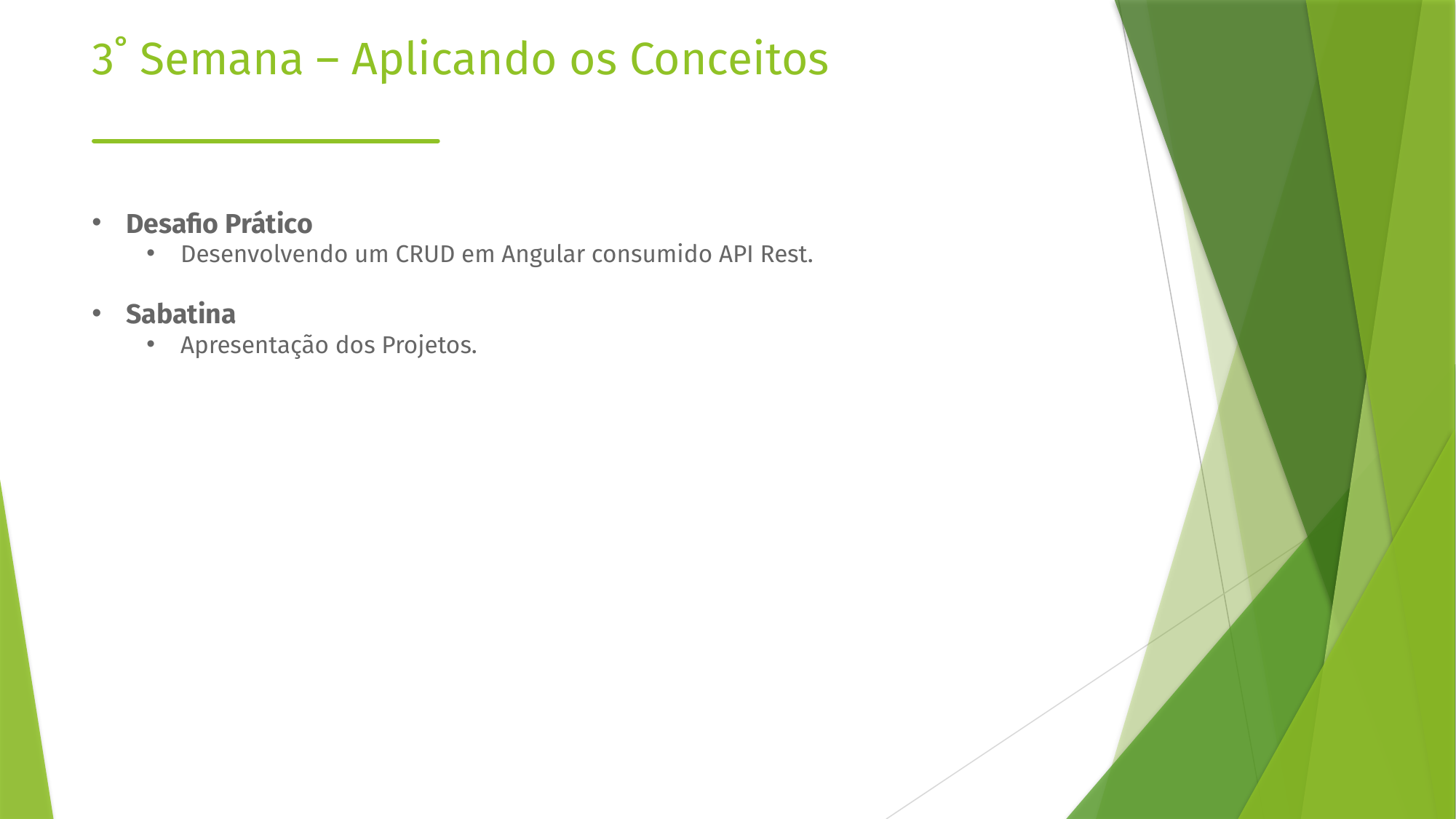

# 3˚ Semana – Aplicando os Conceitos
Desafio Prático
Desenvolvendo um CRUD em Angular consumido API Rest.

Sabatina
Apresentação dos Projetos.